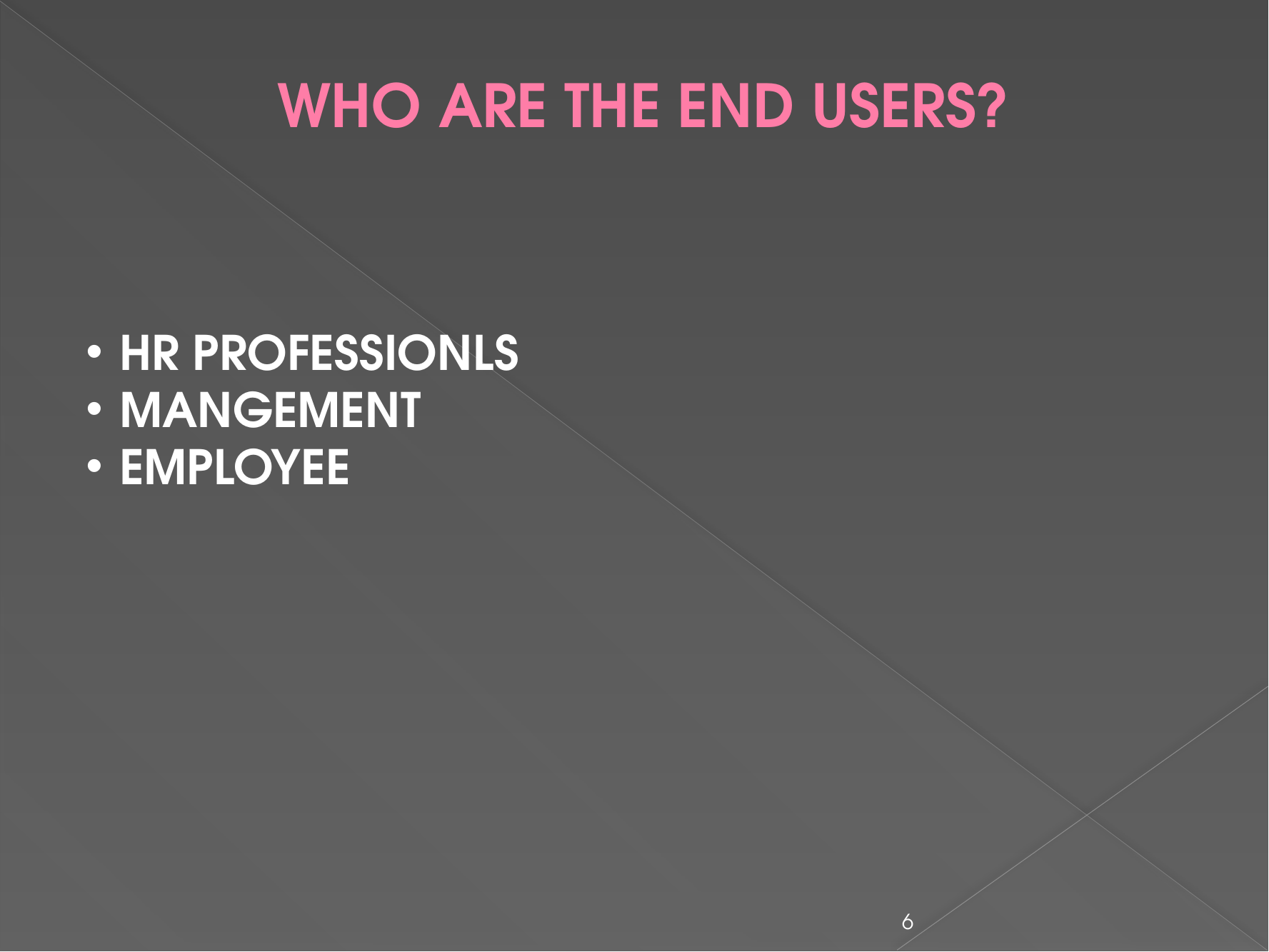

# WHO ARE THE END USERS?
HR PROFESSIONLS
MANGEMENT
EMPLOYEE

6